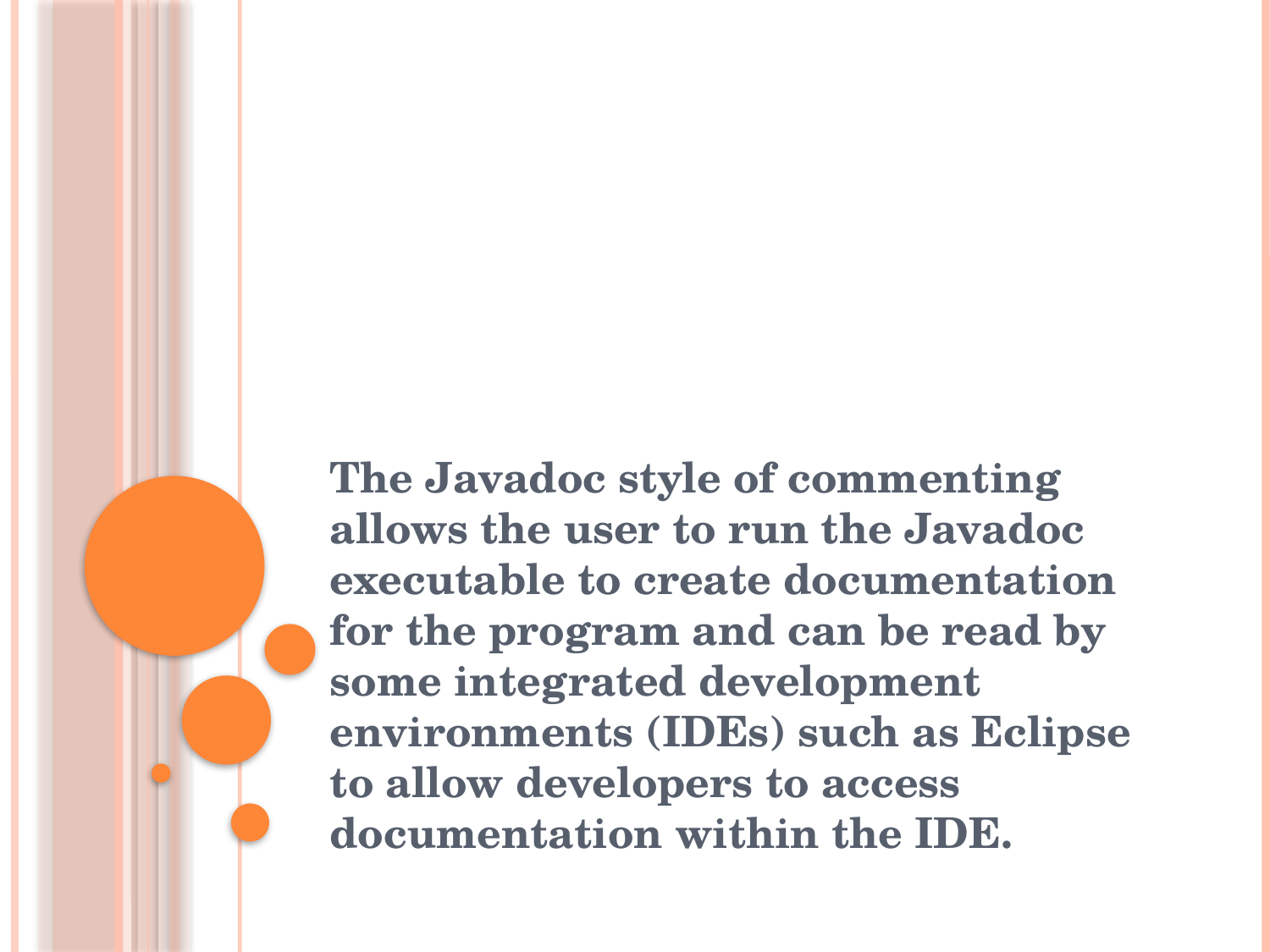

#
The Javadoc style of commenting allows the user to run the Javadoc executable to create documentation for the program and can be read by some integrated development environments (IDEs) such as Eclipse to allow developers to access documentation within the IDE.